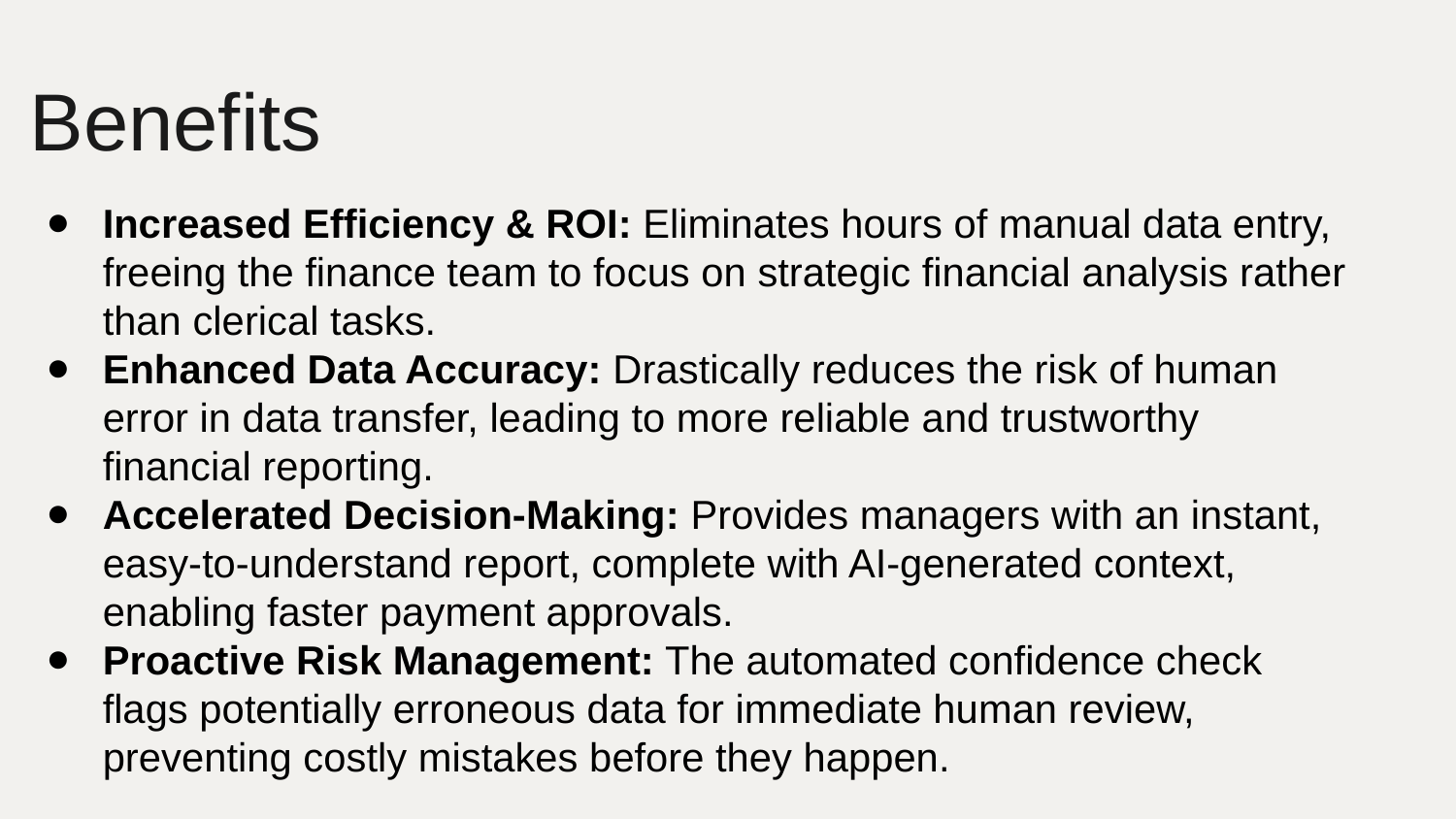

# Benefits
Increased Efficiency & ROI: Eliminates hours of manual data entry, freeing the finance team to focus on strategic financial analysis rather than clerical tasks.
Enhanced Data Accuracy: Drastically reduces the risk of human error in data transfer, leading to more reliable and trustworthy financial reporting.
Accelerated Decision-Making: Provides managers with an instant, easy-to-understand report, complete with AI-generated context, enabling faster payment approvals.
Proactive Risk Management: The automated confidence check flags potentially erroneous data for immediate human review, preventing costly mistakes before they happen.